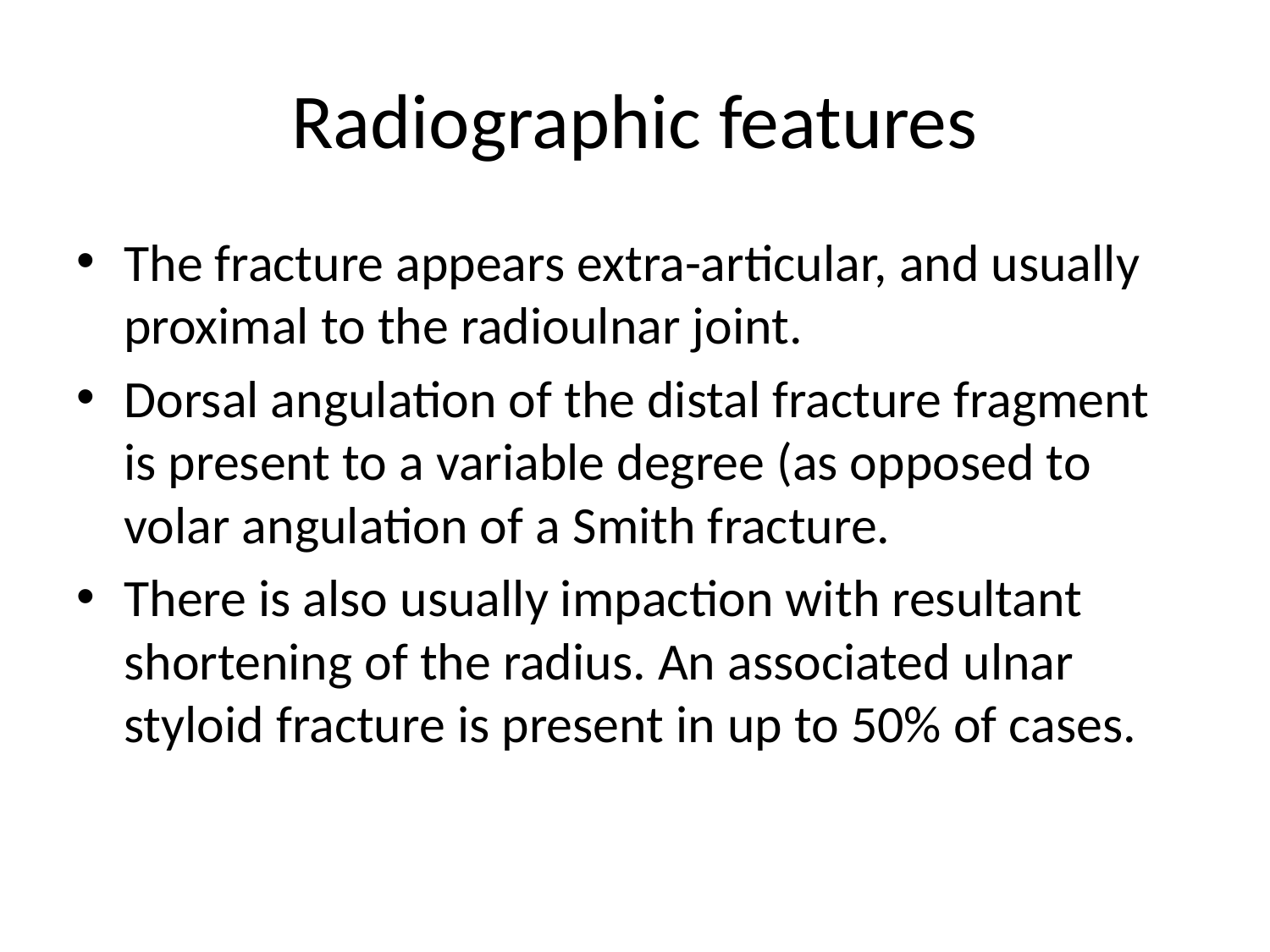

# Radiographic features
The fracture appears extra-articular, and usually proximal to the radioulnar joint.
Dorsal angulation of the distal fracture fragment is present to a variable degree (as opposed to volar angulation of a Smith fracture.
There is also usually impaction with resultant shortening of the radius. An associated ulnar styloid fracture is present in up to 50% of cases.